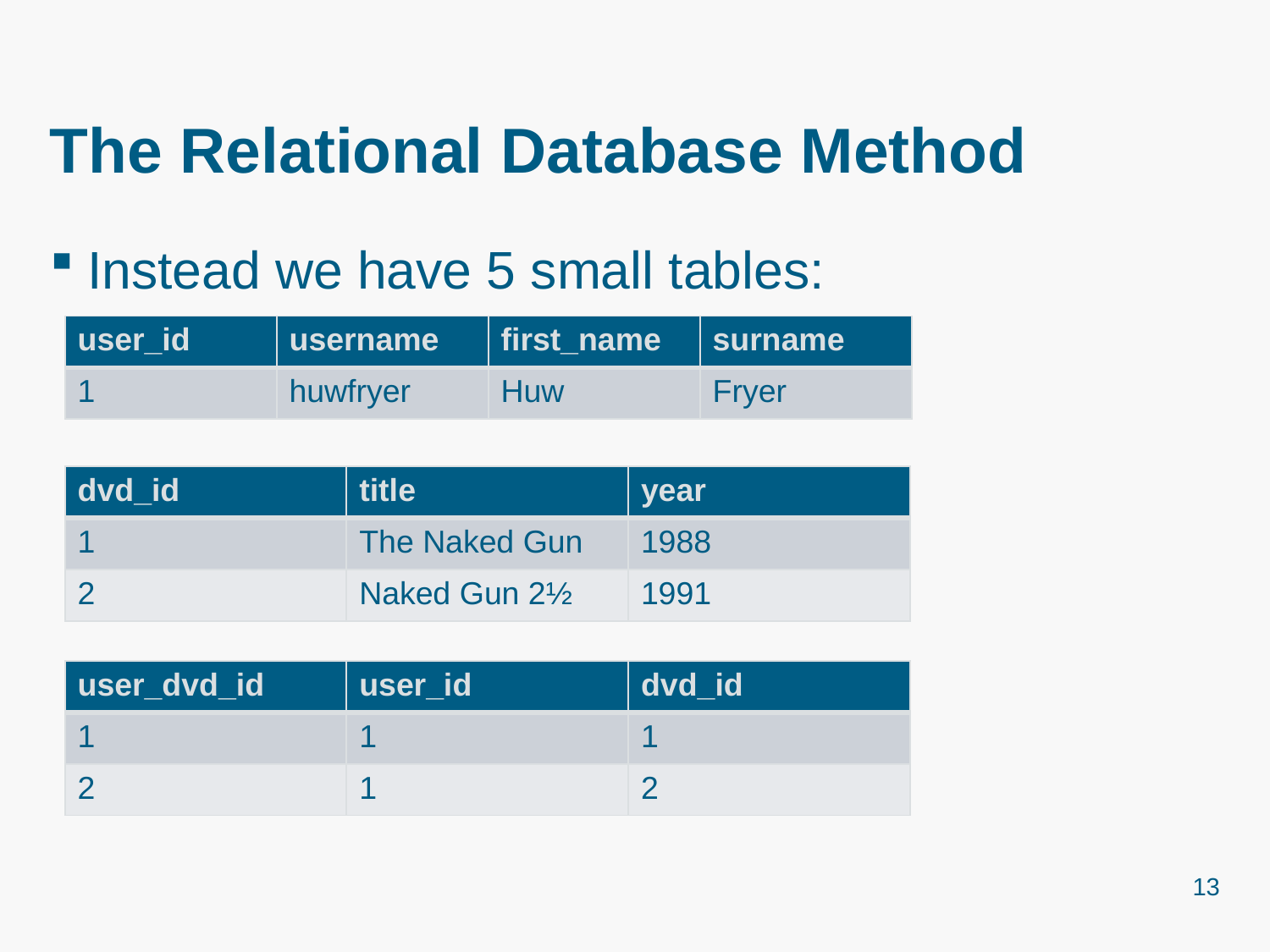

# The Relational Database Method
Instead we have 5 small tables:
| user\_id | username | first\_name | surname |
| --- | --- | --- | --- |
| 1 | huwfryer | Huw | Fryer |
| dvd\_id | title | year |
| --- | --- | --- |
| 1 | The Naked Gun | 1988 |
| 2 | Naked Gun 2½ | 1991 |
| user\_dvd\_id | user\_id | dvd\_id |
| --- | --- | --- |
| 1 | 1 | 1 |
| 2 | 1 | 2 |
13